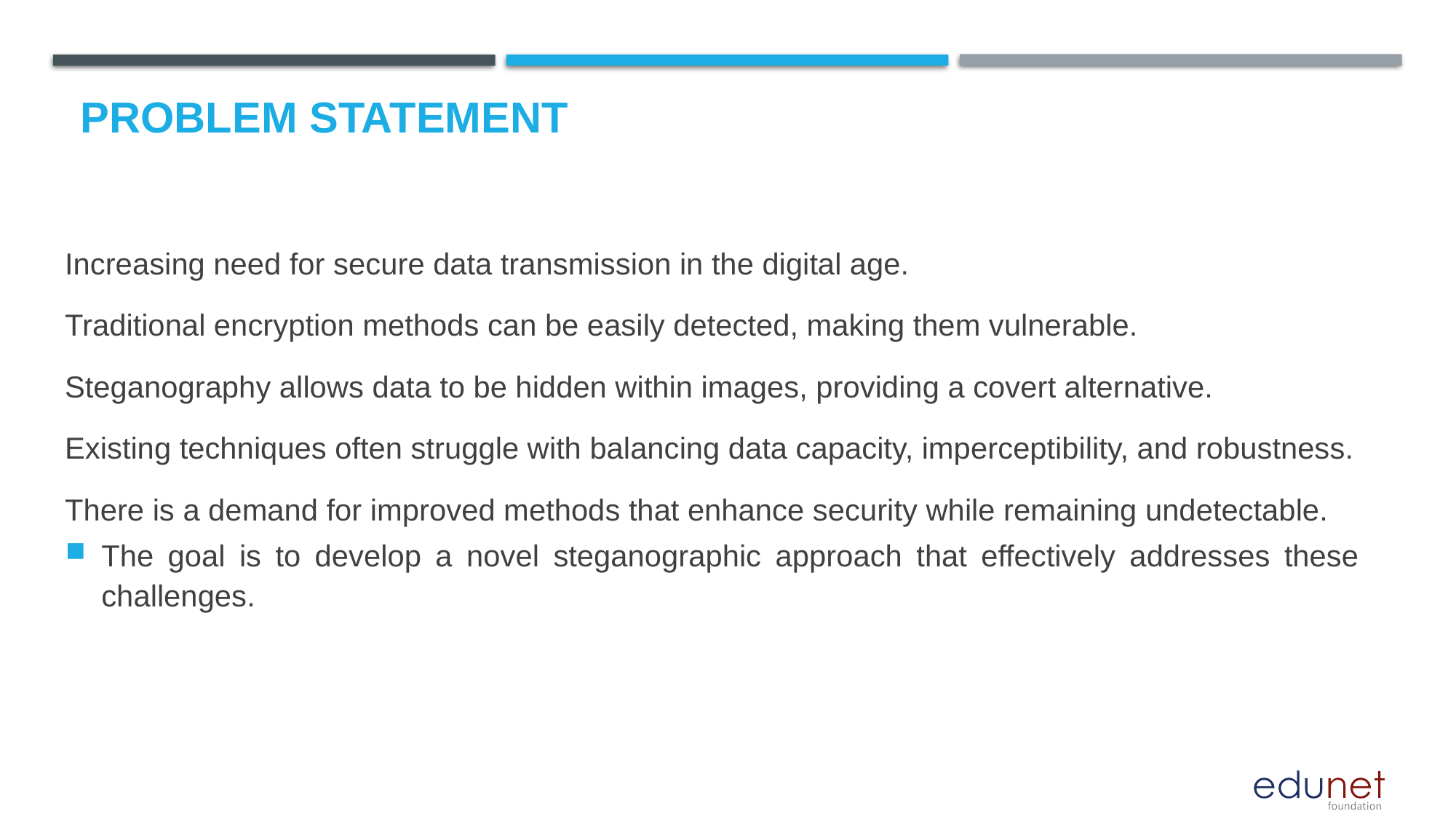

# Problem Statement
Increasing need for secure data transmission in the digital age.
Traditional encryption methods can be easily detected, making them vulnerable.
Steganography allows data to be hidden within images, providing a covert alternative.
Existing techniques often struggle with balancing data capacity, imperceptibility, and robustness.
There is a demand for improved methods that enhance security while remaining undetectable.
The goal is to develop a novel steganographic approach that effectively addresses these challenges.